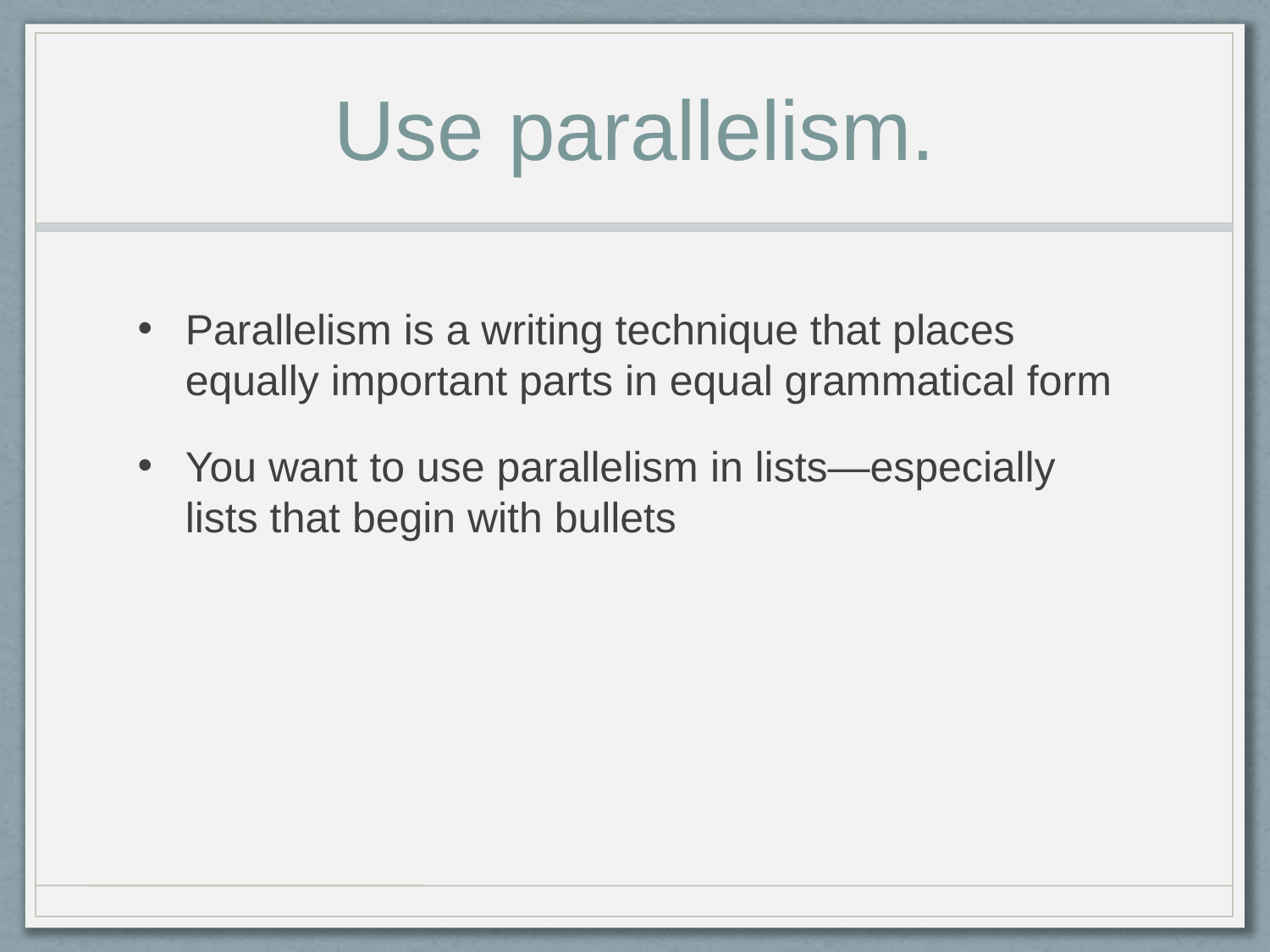

# Use parallelism.
Parallelism is a writing technique that places equally important parts in equal grammatical form
You want to use parallelism in lists—especially lists that begin with bullets